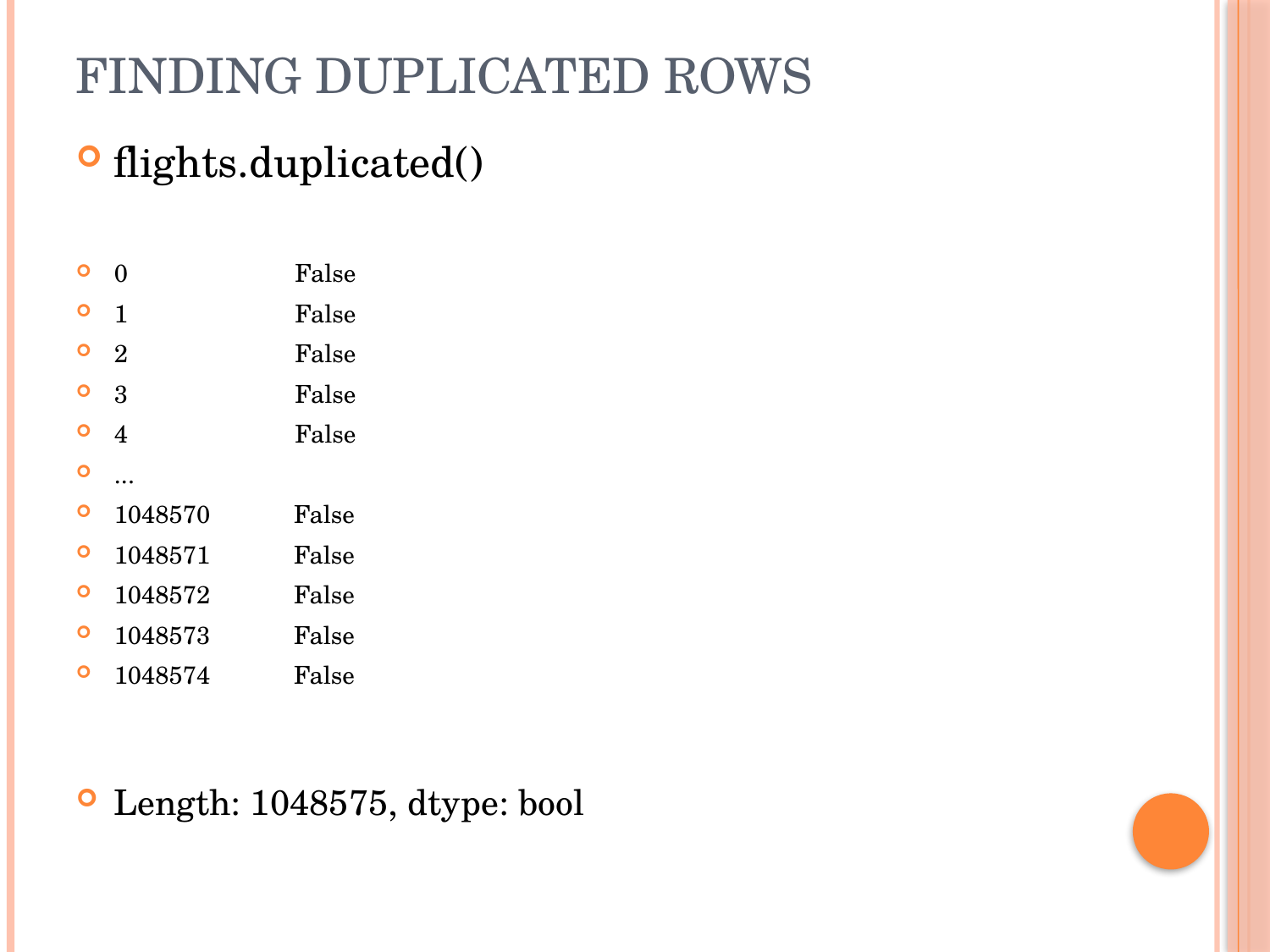

# Finding duplicated rows
flights.duplicated()

0                        False
1                        False
2                        False
3                        False
4                        False
...
1048570            False
1048571            False
1048572            False
1048573            False
1048574            False

Length: 1048575, dtype: bool